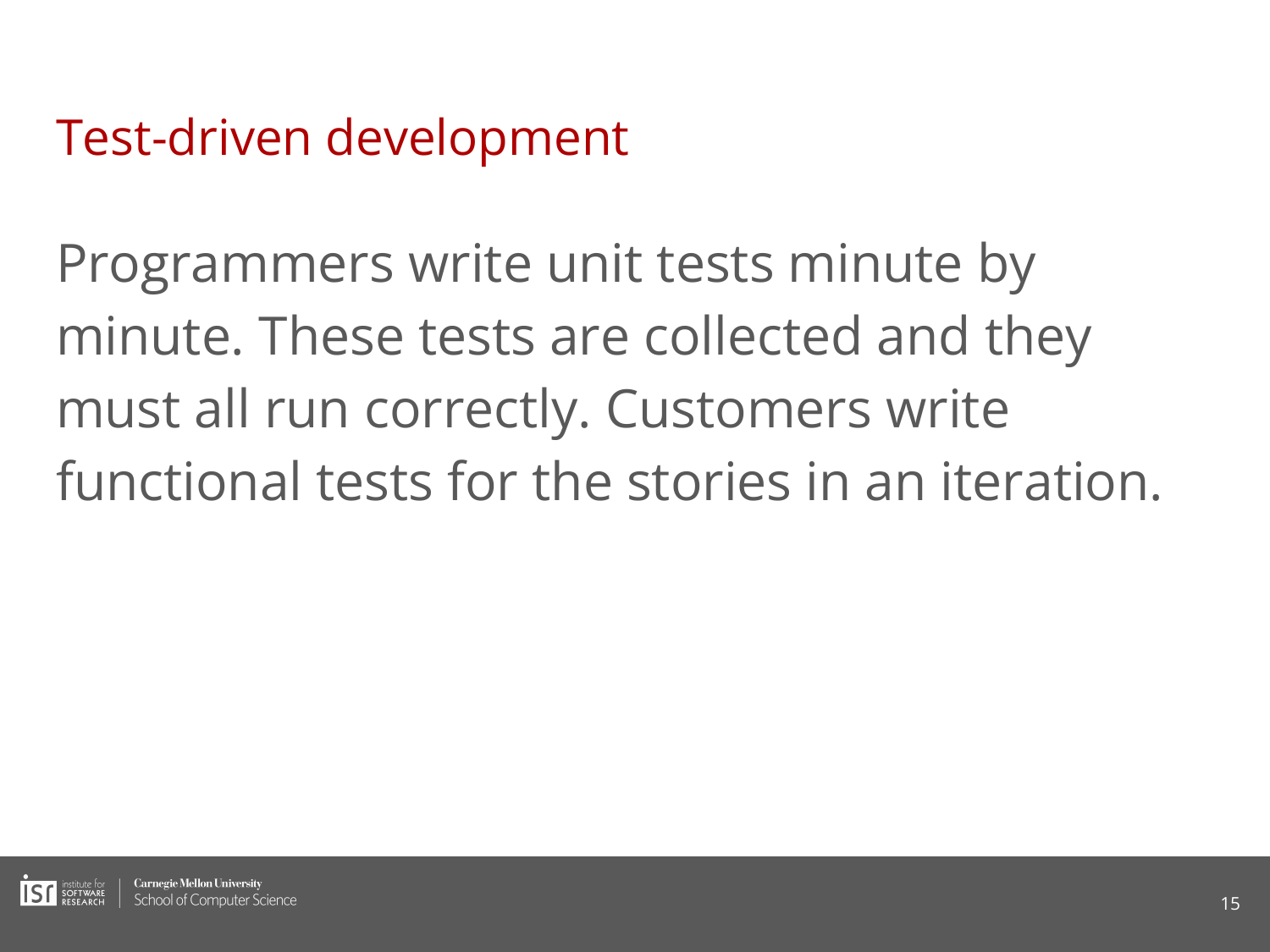

# Test-driven development
Programmers write unit tests minute by minute. These tests are collected and they must all run correctly. Customers write functional tests for the stories in an iteration.
15